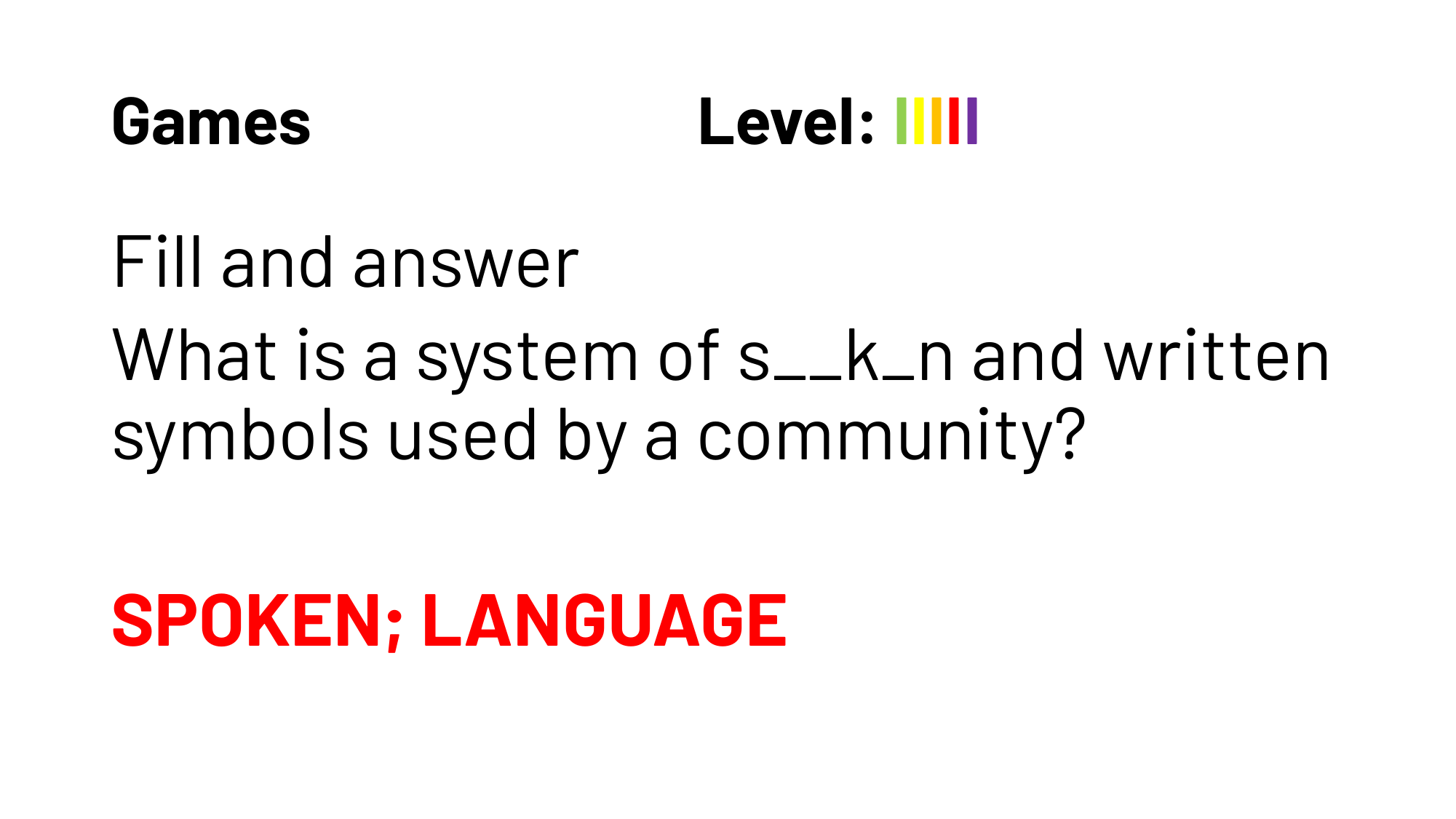

# Games                             Level: IIIII
Fill and answer
What is a system of s__k_n and written symbols used by a community?

SPOKEN; LANGUAGE